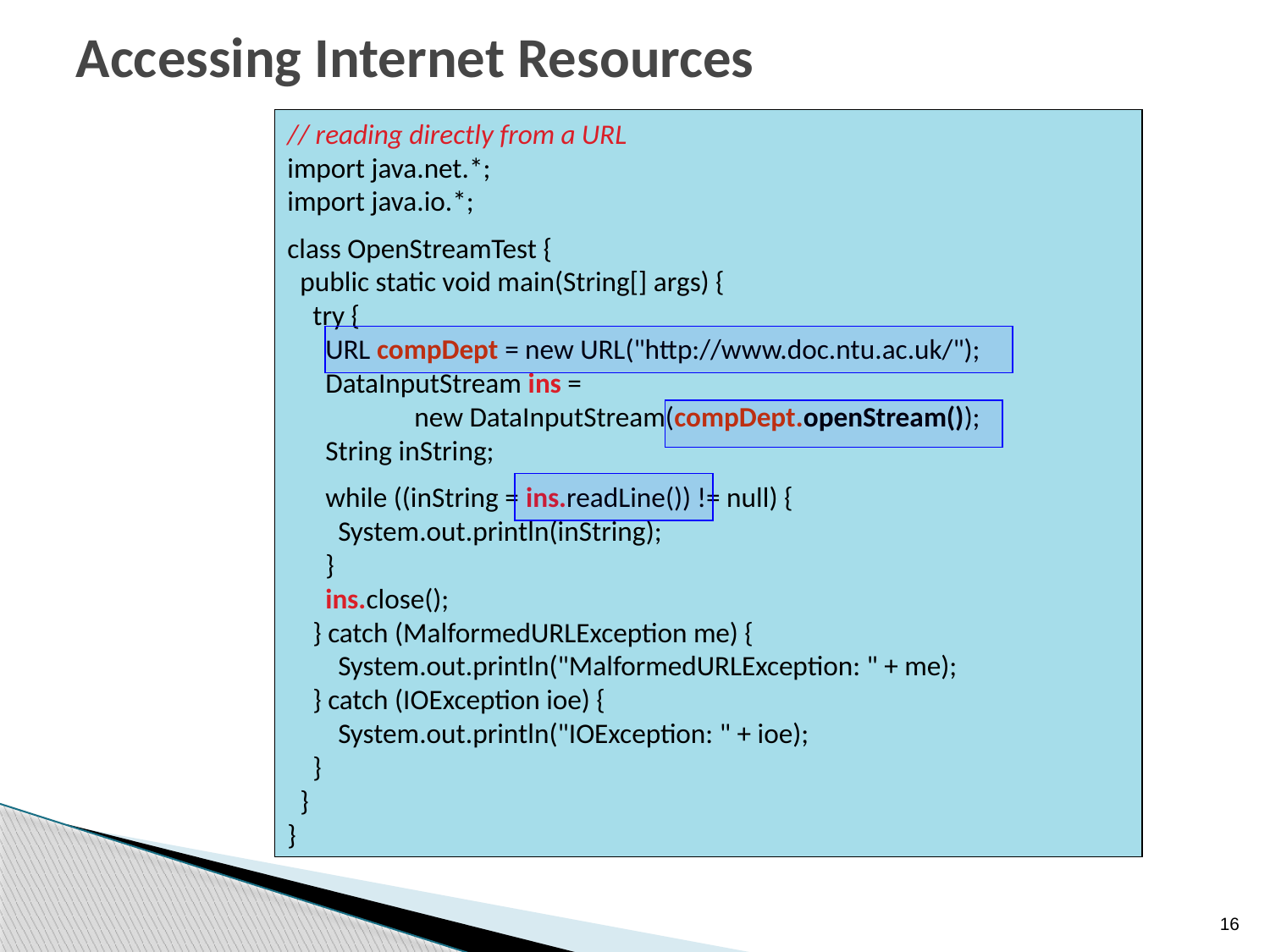

# Accessing Internet Resources
// reading directly from a URL
import java.net.*;
import java.io.*;

class OpenStreamTest {
  public static void main(String[] args) {
    try {
      URL compDept = new URL("http://www.doc.ntu.ac.uk/");
      DataInputStream ins =
                    new DataInputStream(compDept.openStream());
      String inString;

      while ((inString = ins.readLine()) != null) {
        System.out.println(inString);
      }
      ins.close();
    } catch (MalformedURLException me) {
        System.out.println("MalformedURLException: " + me);
    } catch (IOException ioe) {
        System.out.println("IOException: " + ioe);
    }
  }
}

16